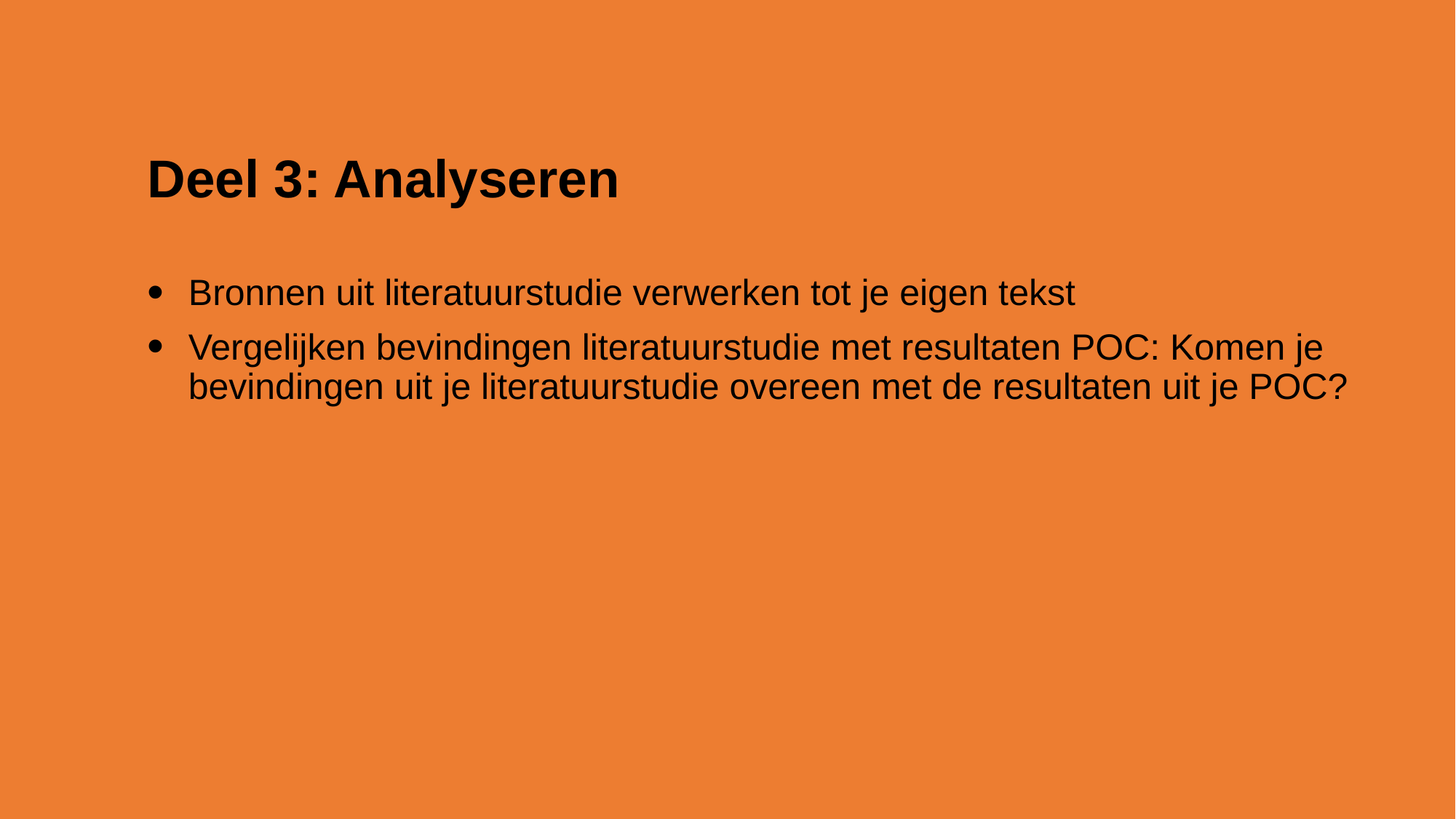

# Deel 3: Analyseren
Bronnen uit literatuurstudie verwerken tot je eigen tekst
Vergelijken bevindingen literatuurstudie met resultaten POC: Komen je bevindingen uit je literatuurstudie overeen met de resultaten uit je POC?